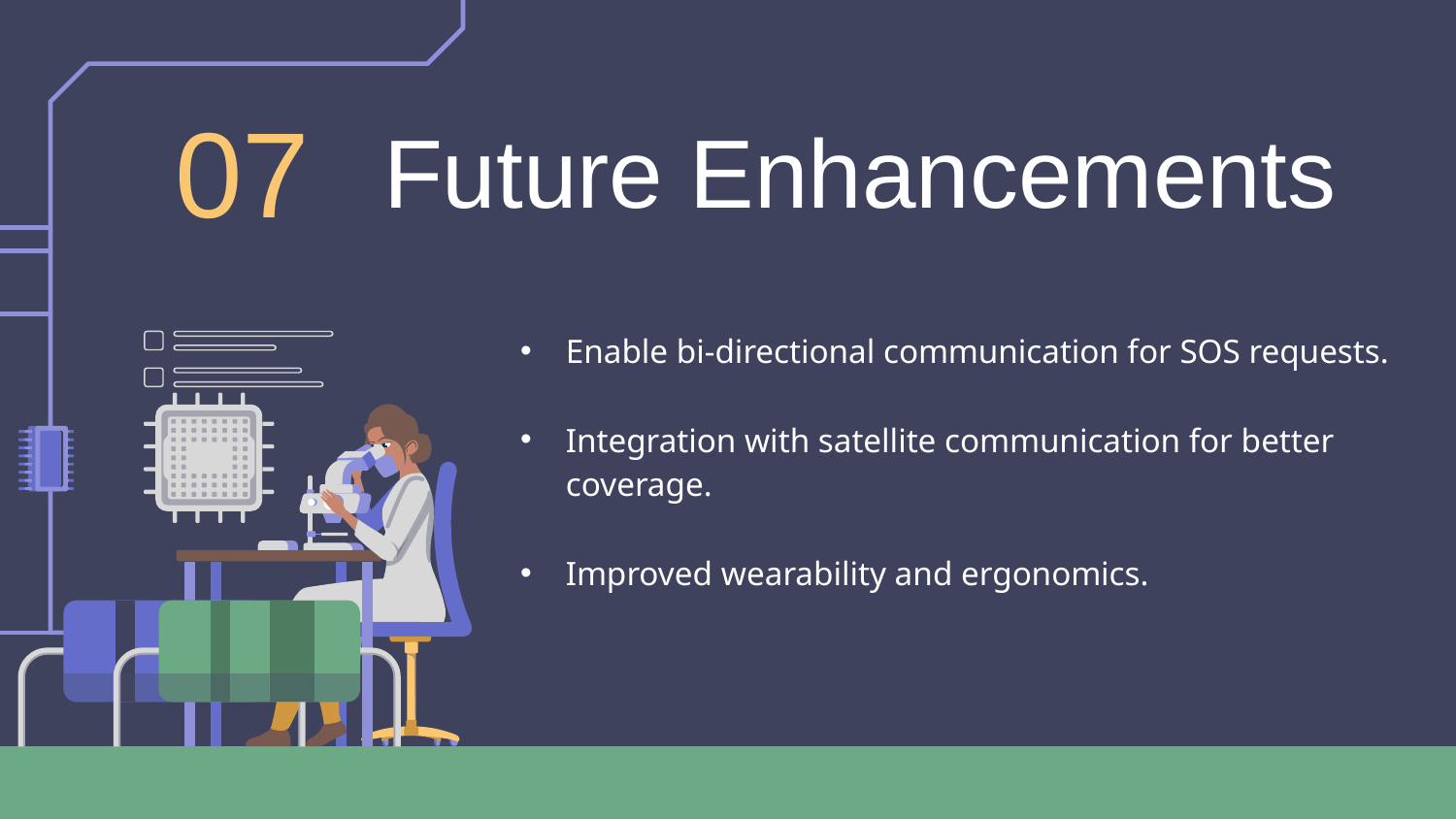

07
Future Enhancements
Enable bi-directional communication for SOS requests.

Integration with satellite communication for better coverage.

Improved wearability and ergonomics.